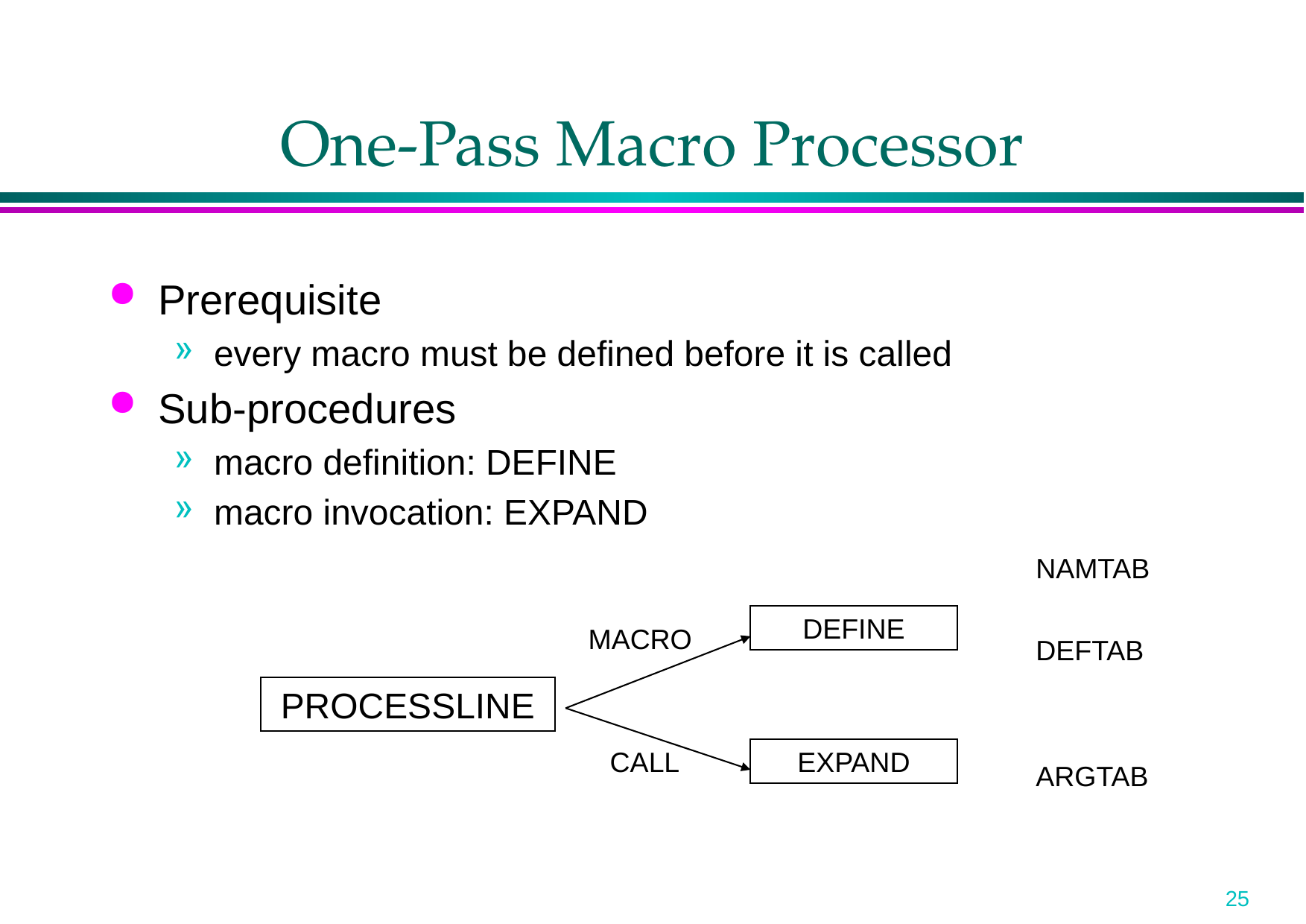

# One-Pass Macro Processor
Prerequisite
every macro must be defined before it is called
Sub-procedures
macro definition: DEFINE
macro invocation: EXPAND

NAMTAB
DEFINE
EXPAND
MACRO
CALL
DEFTAB

PROCESSLINE

ARGTAB